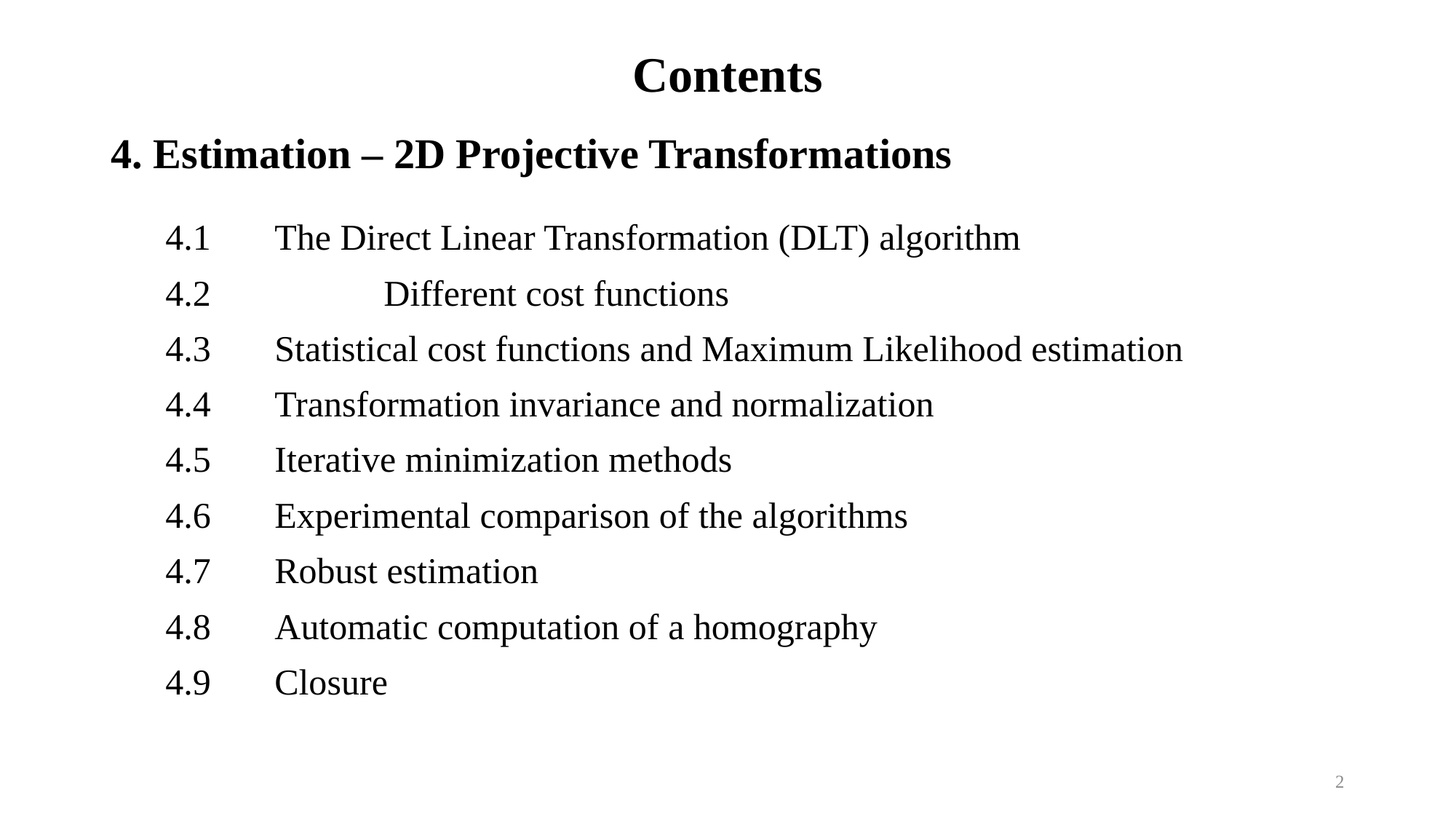

# Contents
4. Estimation – 2D Projective Transformations

4.1 	The Direct Linear Transformation (DLT) algorithm
4.2		Different cost functions
4.3 	Statistical cost functions and Maximum Likelihood estimation
4.4 	Transformation invariance and normalization
4.5 	Iterative minimization methods
4.6 	Experimental comparison of the algorithms
4.7 	Robust estimation
4.8 	Automatic computation of a homography
4.9 	Closure
2